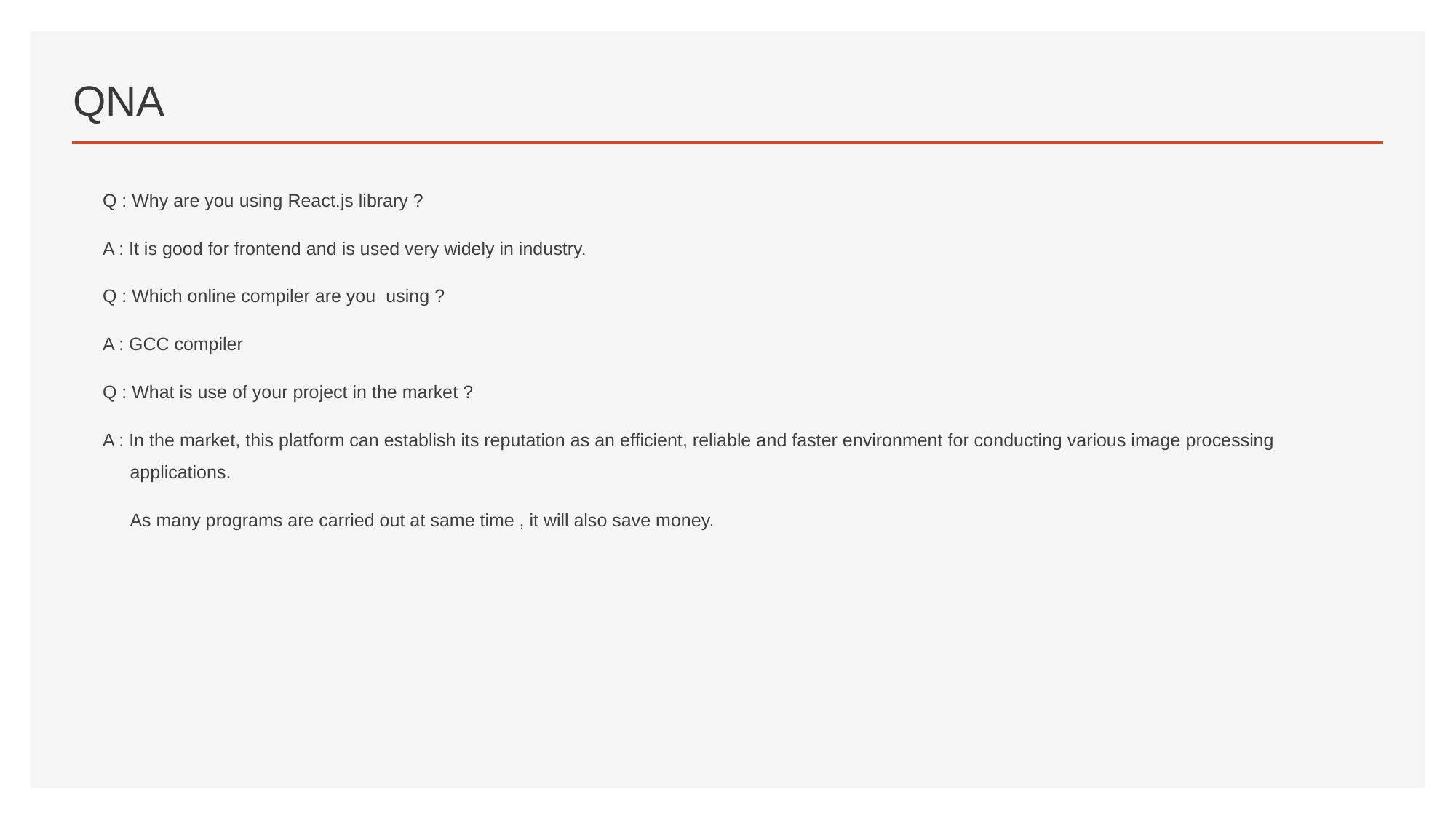

# QNA
Q : Why are you using React.js library ?
A : It is good for frontend and is used very widely in industry.
Q : Which online compiler are you  using ?
A : GCC compiler
Q : What is use of your project in the market ?
A : In the market, this platform can establish its reputation as an efficient, reliable and faster environment for conducting various image processing applications.
	As many programs are carried out at same time , it will also save money.